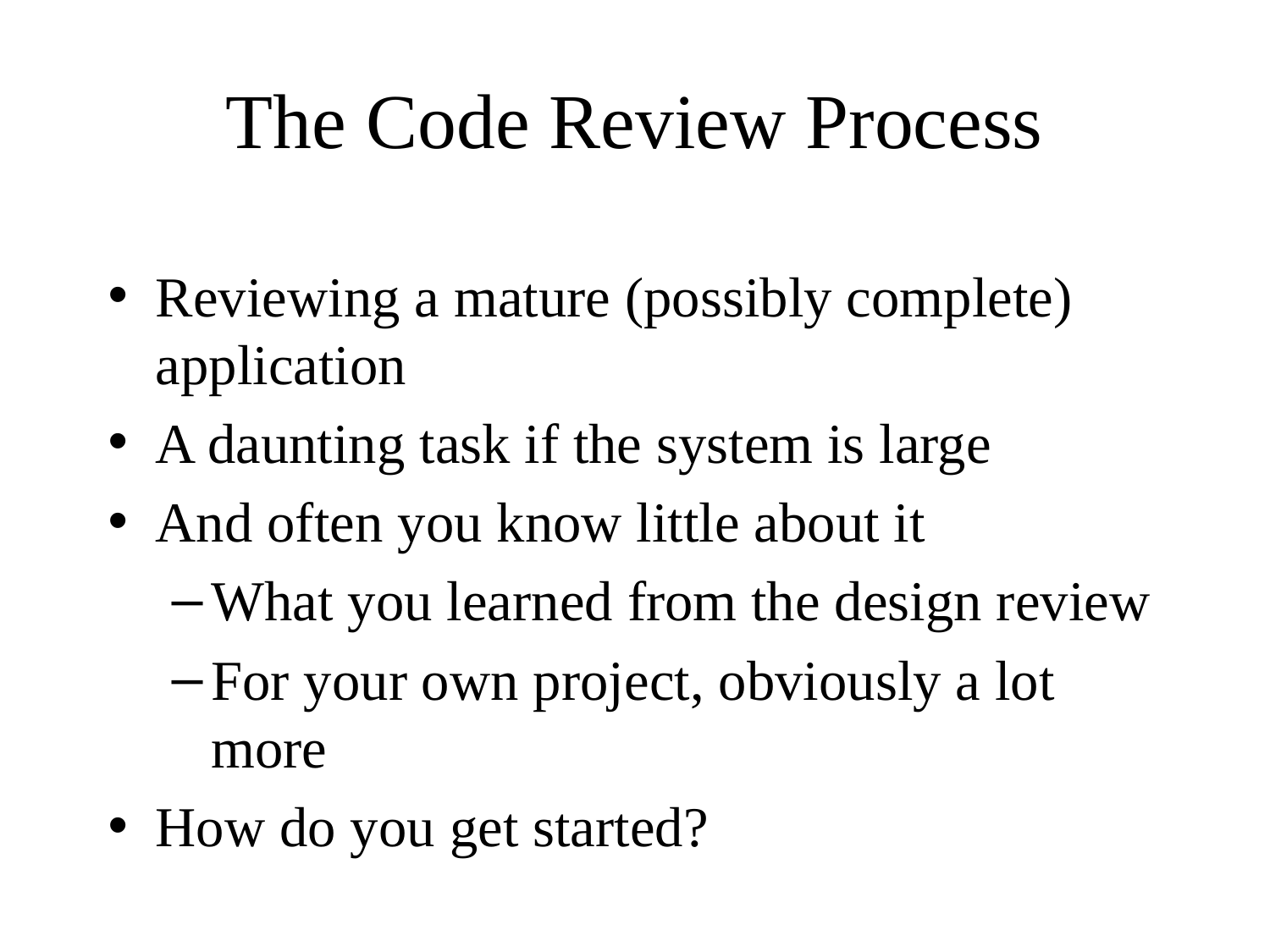

# The Code Review Process
Reviewing a mature (possibly complete) application
A daunting task if the system is large
And often you know little about it
What you learned from the design review
For your own project, obviously a lot more
How do you get started?